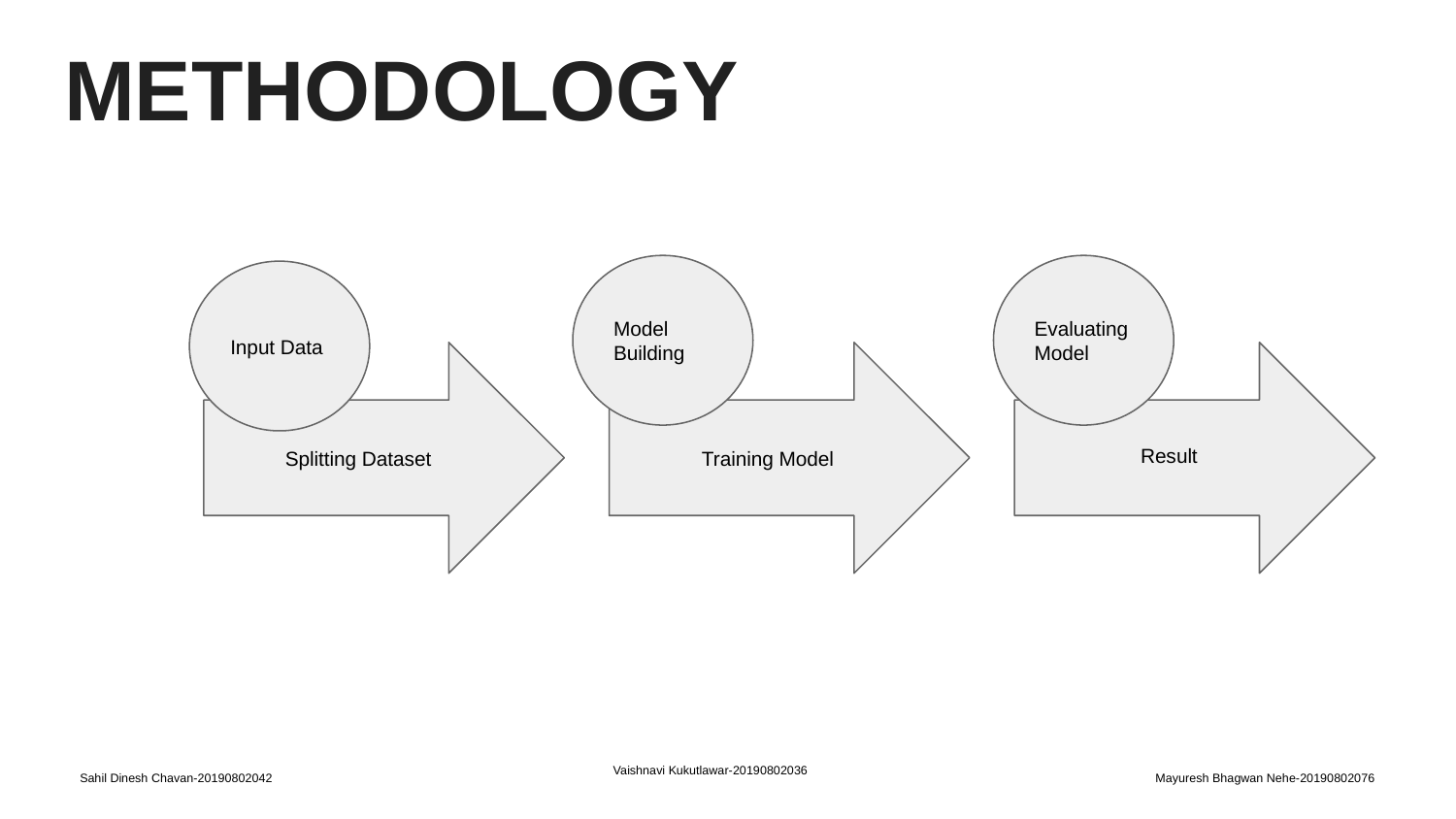

METHODOLOGY

Model Building
Evaluating Model
Input Data
            Splitting Dataset
              Training Model

       Result
Vaishnavi Kukutlawar-20190802036
Sahil Dinesh Chavan-20190802042
Mayuresh Bhagwan Nehe-20190802076